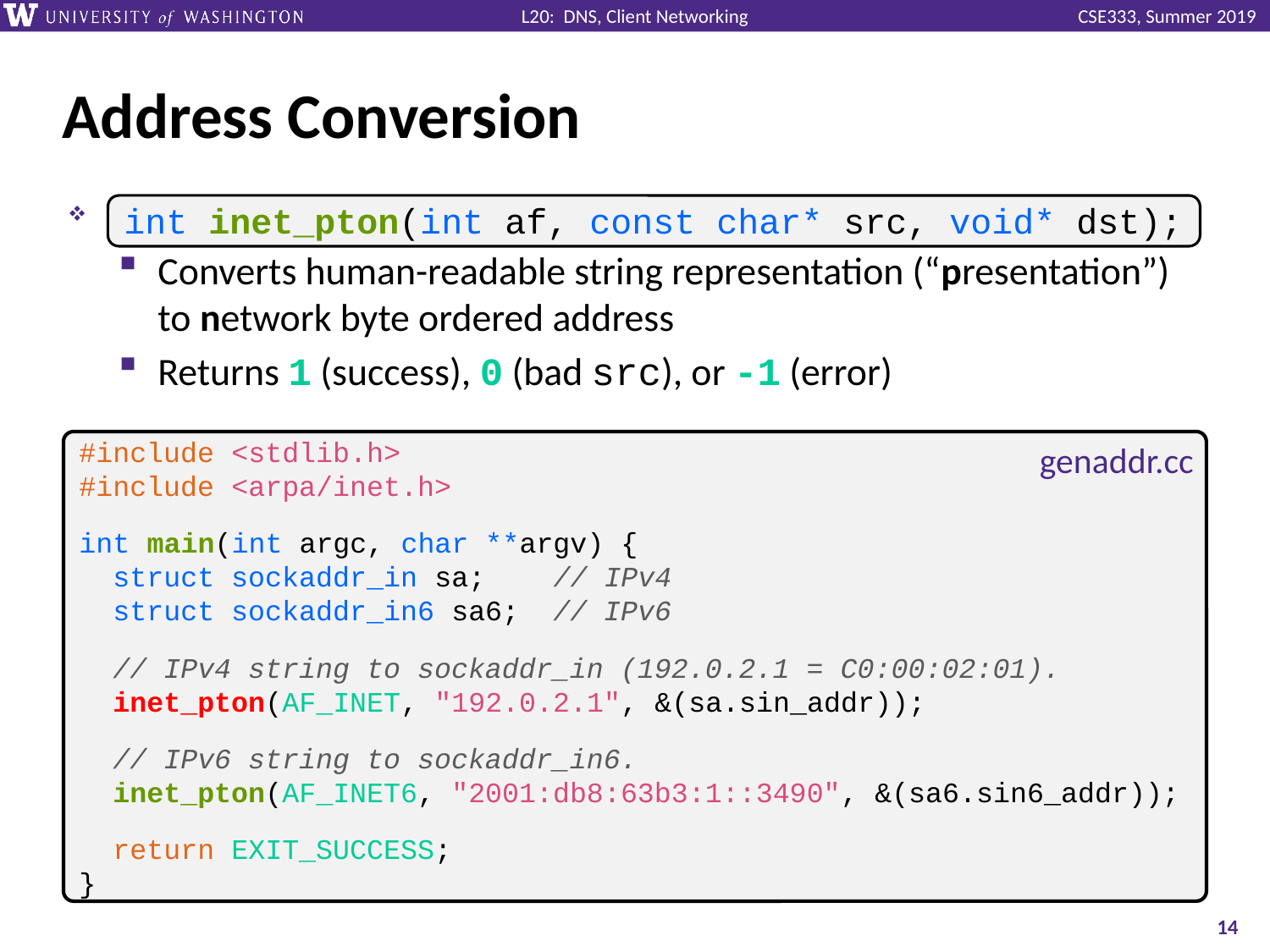

# Address Conversion
int inet_pton(int af, const char* src, void* dst);
Converts human-readable string representation (“presentation”) to network byte ordered address
Returns 1 (success), 0 (bad src), or -1 (error)
int inet_pton(int af, const char* src, void* dst);
#include <stdlib.h>
#include <arpa/inet.h>

int main(int argc, char **argv) {
  struct sockaddr_in sa;    // IPv4
  struct sockaddr_in6 sa6;  // IPv6

  // IPv4 string to sockaddr_in (192.0.2.1 = C0:00:02:01).
  inet_pton(AF_INET, "192.0.2.1", &(sa.sin_addr));

  // IPv6 string to sockaddr_in6.
  inet_pton(AF_INET6, "2001:db8:63b3:1::3490", &(sa6.sin6_addr));

  return EXIT_SUCCESS;
}
genaddr.cc
14